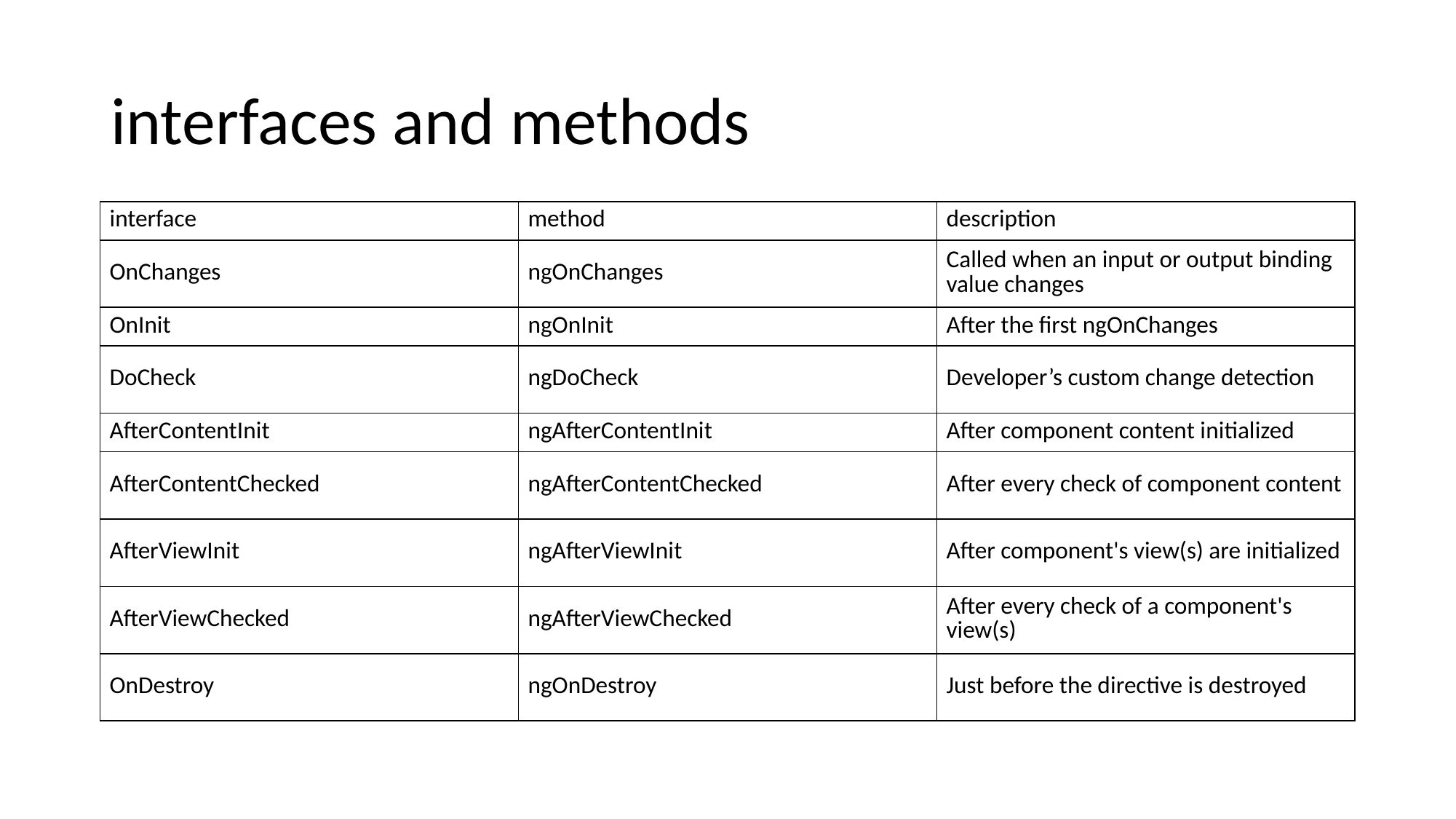

# interfaces and methods
| interface | method | description |
| --- | --- | --- |
| OnChanges | ngOnChanges | Called when an input or output binding value changes |
| OnInit | ngOnInit | After the first ngOnChanges |
| DoCheck | ngDoCheck | Developer’s custom change detection |
| AfterContentInit | ngAfterContentInit | After component content initialized |
| AfterContentChecked | ngAfterContentChecked | After every check of component content |
| AfterViewInit | ngAfterViewInit | After component's view(s) are initialized |
| AfterViewChecked | ngAfterViewChecked | After every check of a component's view(s) |
| OnDestroy | ngOnDestroy | Just before the directive is destroyed |